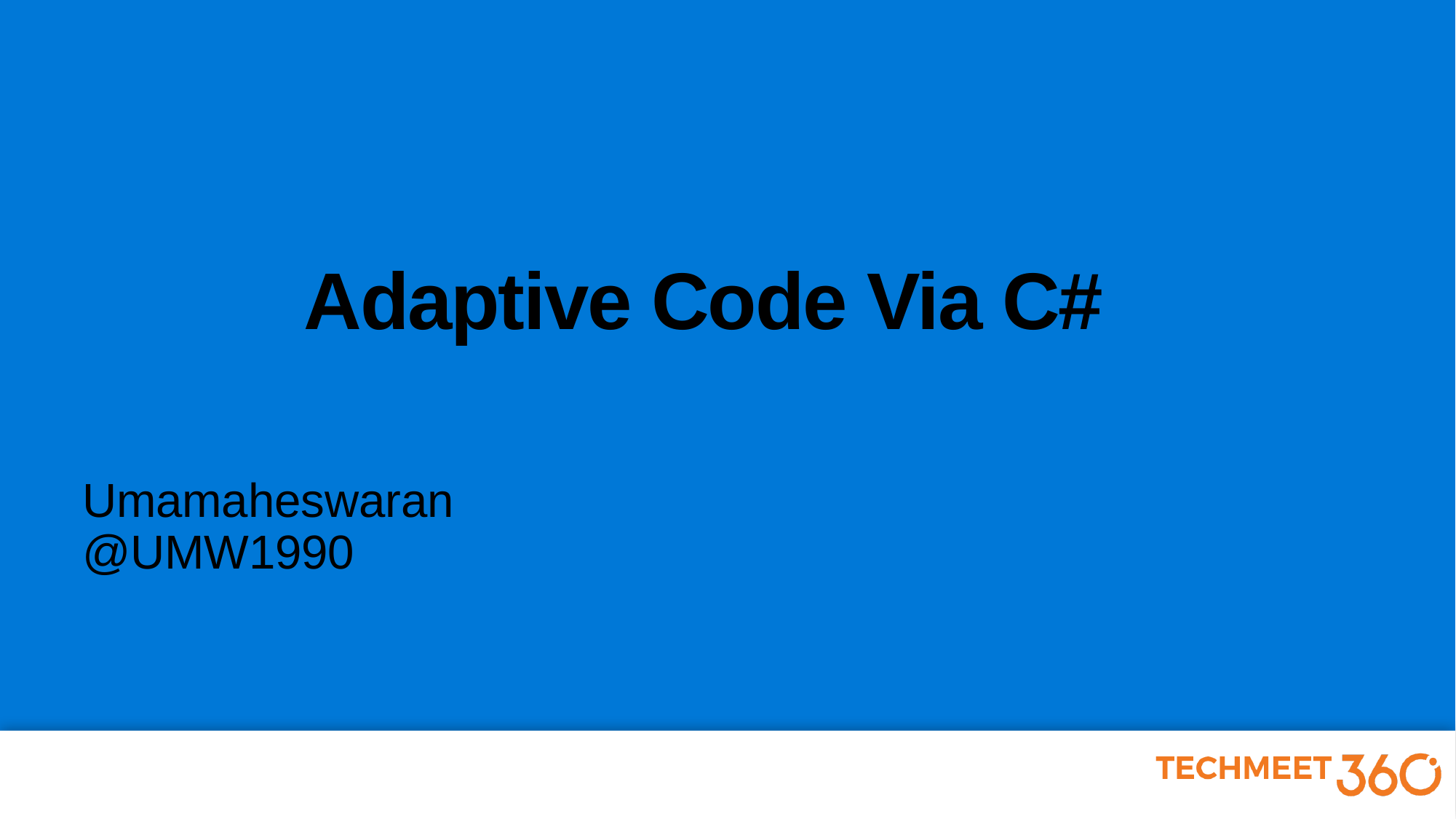

# Adaptive Code Via C#
Umamaheswaran
@UMW1990